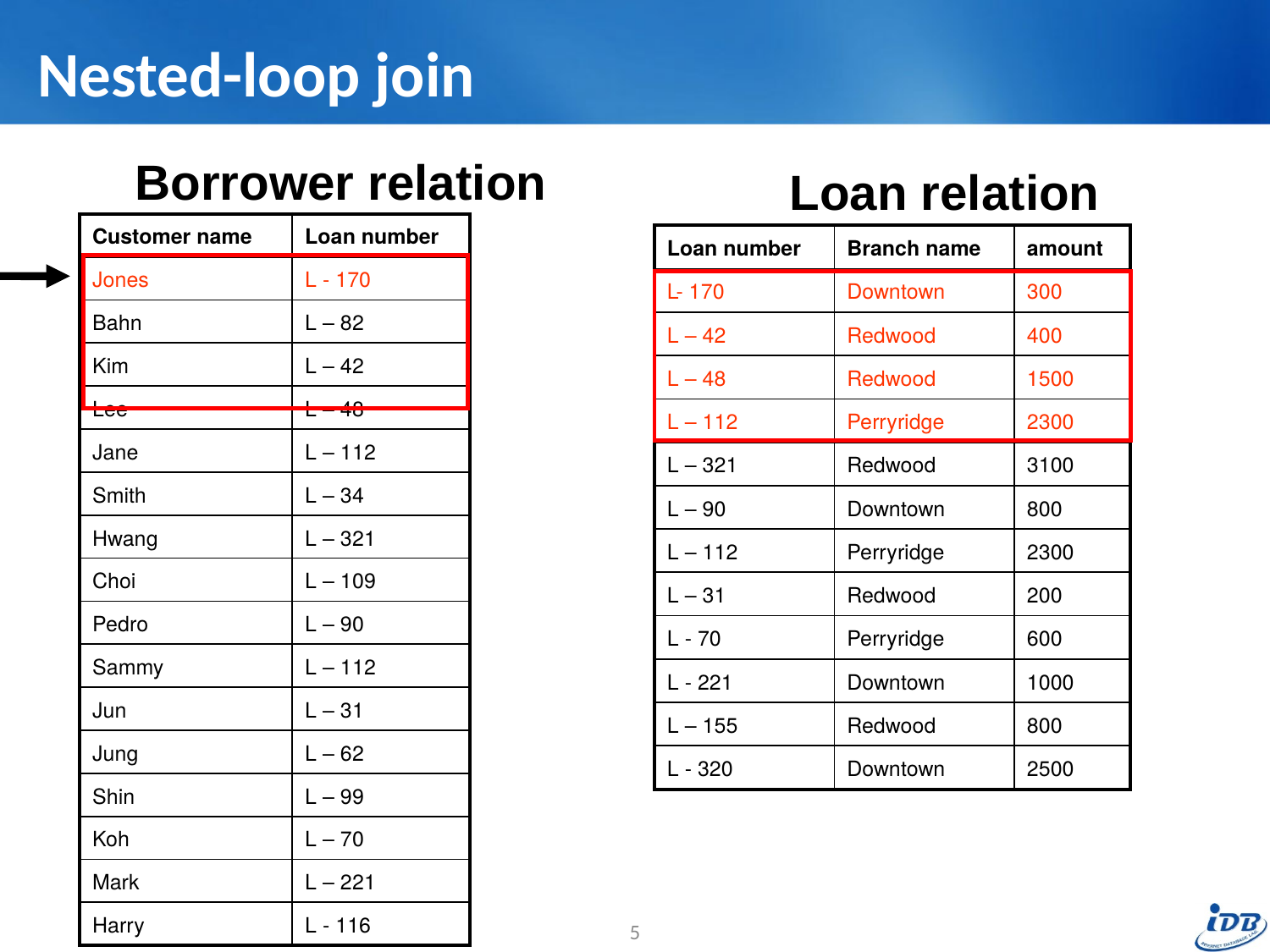

# Nested-loop join
Borrower relation
Loan relation
| Customer name | Loan number |
| --- | --- |
| Jones | L - 170 |
| Bahn | L – 82 |
| Kim | L – 42 |
| Lee | L – 48 |
| Jane | L – 112 |
| Smith | L – 34 |
| Hwang | L – 321 |
| Choi | L – 109 |
| Pedro | L – 90 |
| Sammy | L – 112 |
| Jun | L – 31 |
| Jung | L – 62 |
| Shin | L – 99 |
| Koh | L – 70 |
| Mark | L – 221 |
| Harry | L - 116 |
| Loan number | Branch name | amount |
| --- | --- | --- |
| L- 170 | Downtown | 300 |
| L – 42 | Redwood | 400 |
| L – 48 | Redwood | 1500 |
| L – 112 | Perryridge | 2300 |
| L – 321 | Redwood | 3100 |
| L – 90 | Downtown | 800 |
| L – 112 | Perryridge | 2300 |
| L – 31 | Redwood | 200 |
| L - 70 | Perryridge | 600 |
| L - 221 | Downtown | 1000 |
| L – 155 | Redwood | 800 |
| L - 320 | Downtown | 2500 |

5